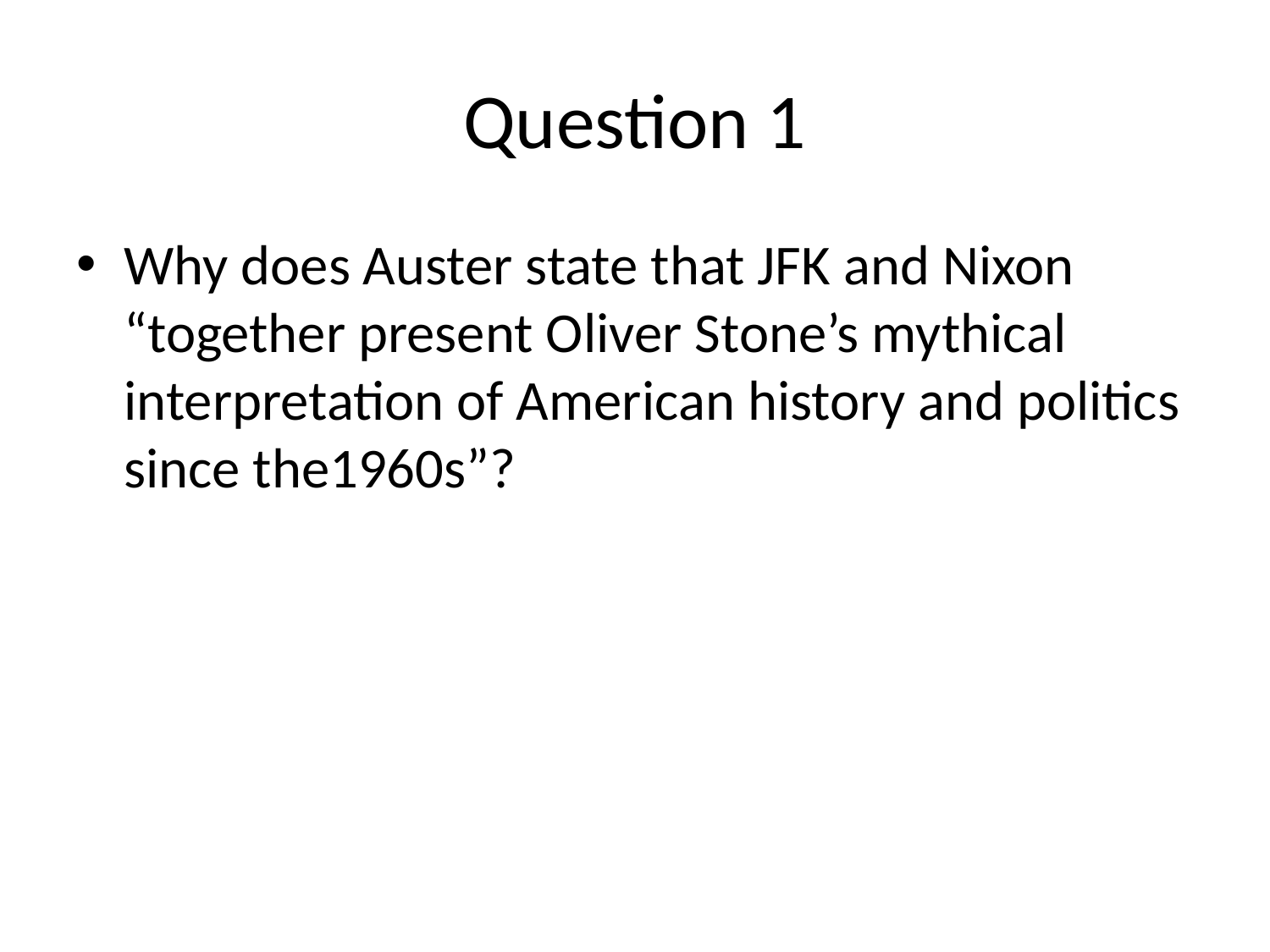

# Question 1
Why does Auster state that JFK and Nixon “together present Oliver Stone’s mythical interpretation of American history and politics since the1960s”?